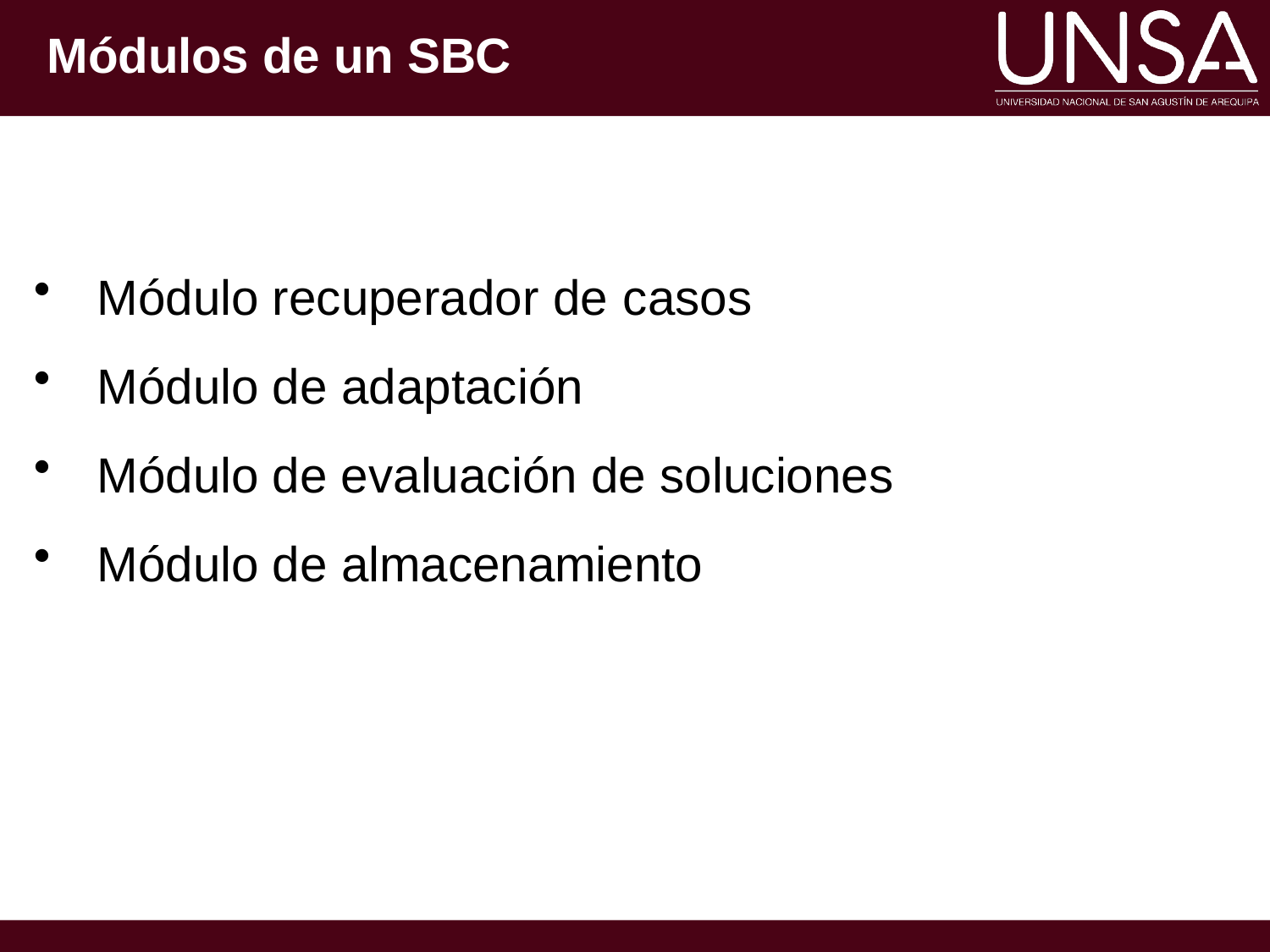

# Módulos de un SBC
Módulo recuperador de casos
Módulo de adaptación
Módulo de evaluación de soluciones
Módulo de almacenamiento